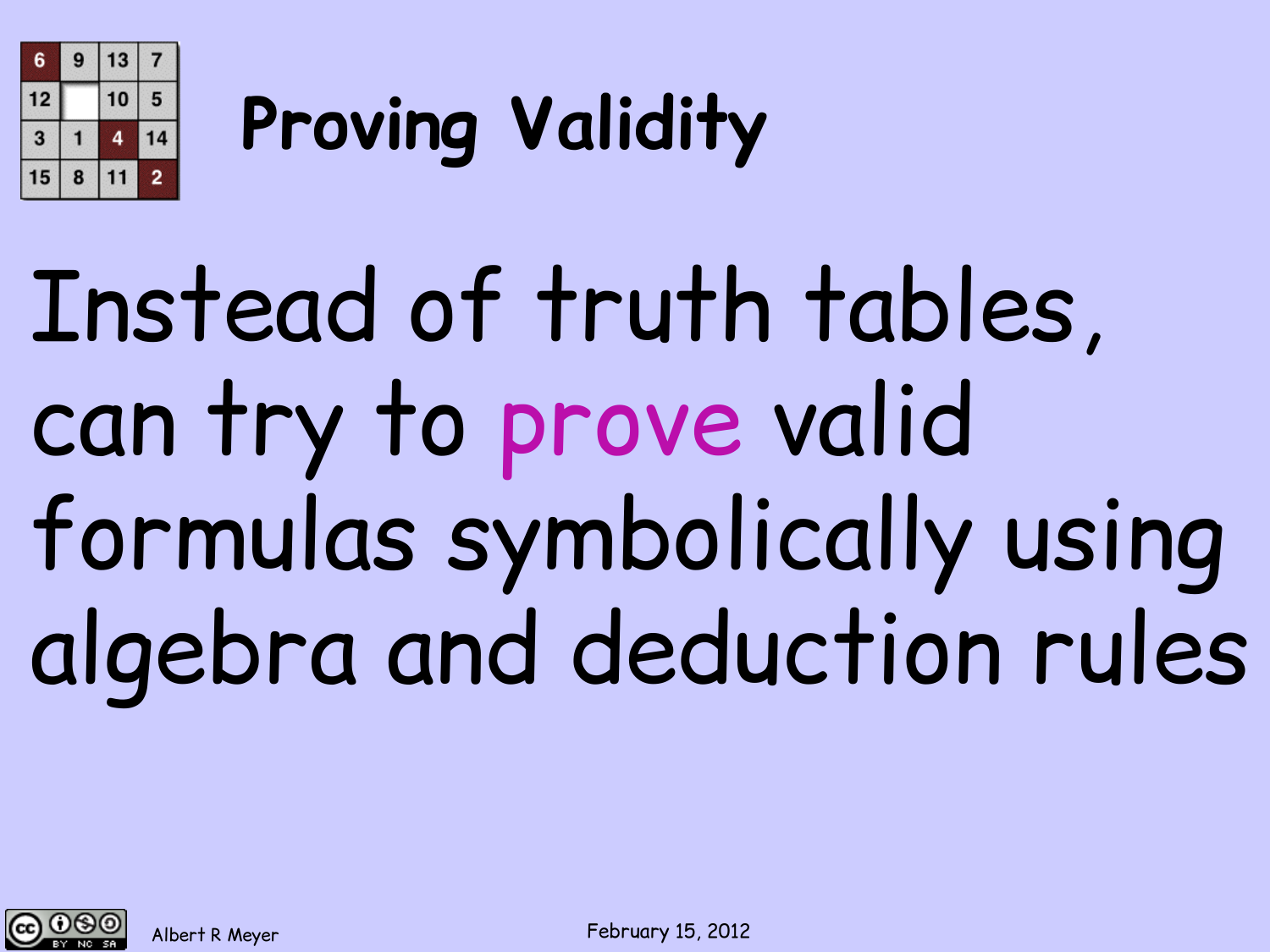

# Proving Validity
Instead of truth tables,
can try to prove valid
formulas symbolically using algebra and deduction rules